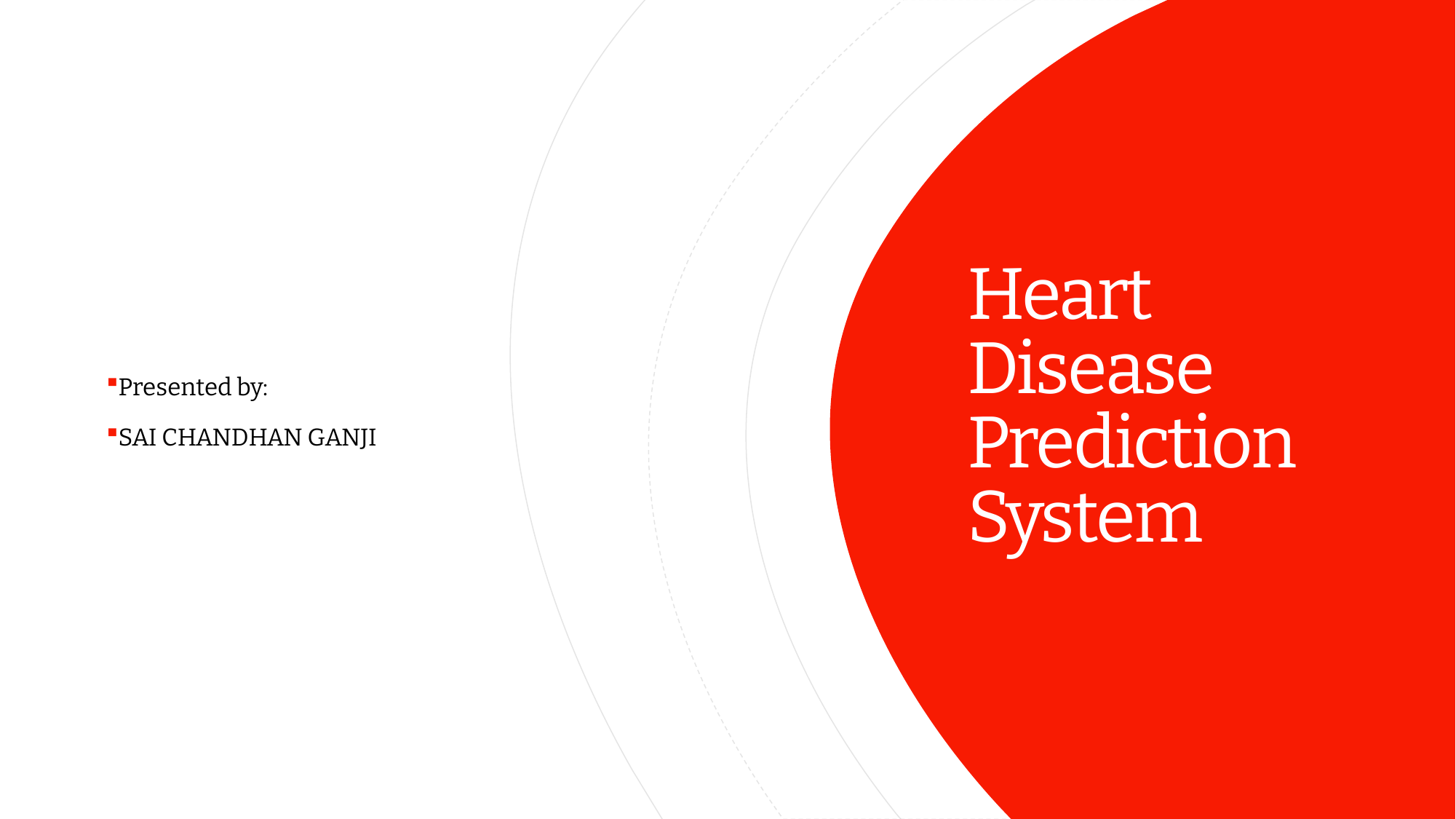

Presented by:
SAI CHANDHAN GANJI
# Heart Disease Prediction System